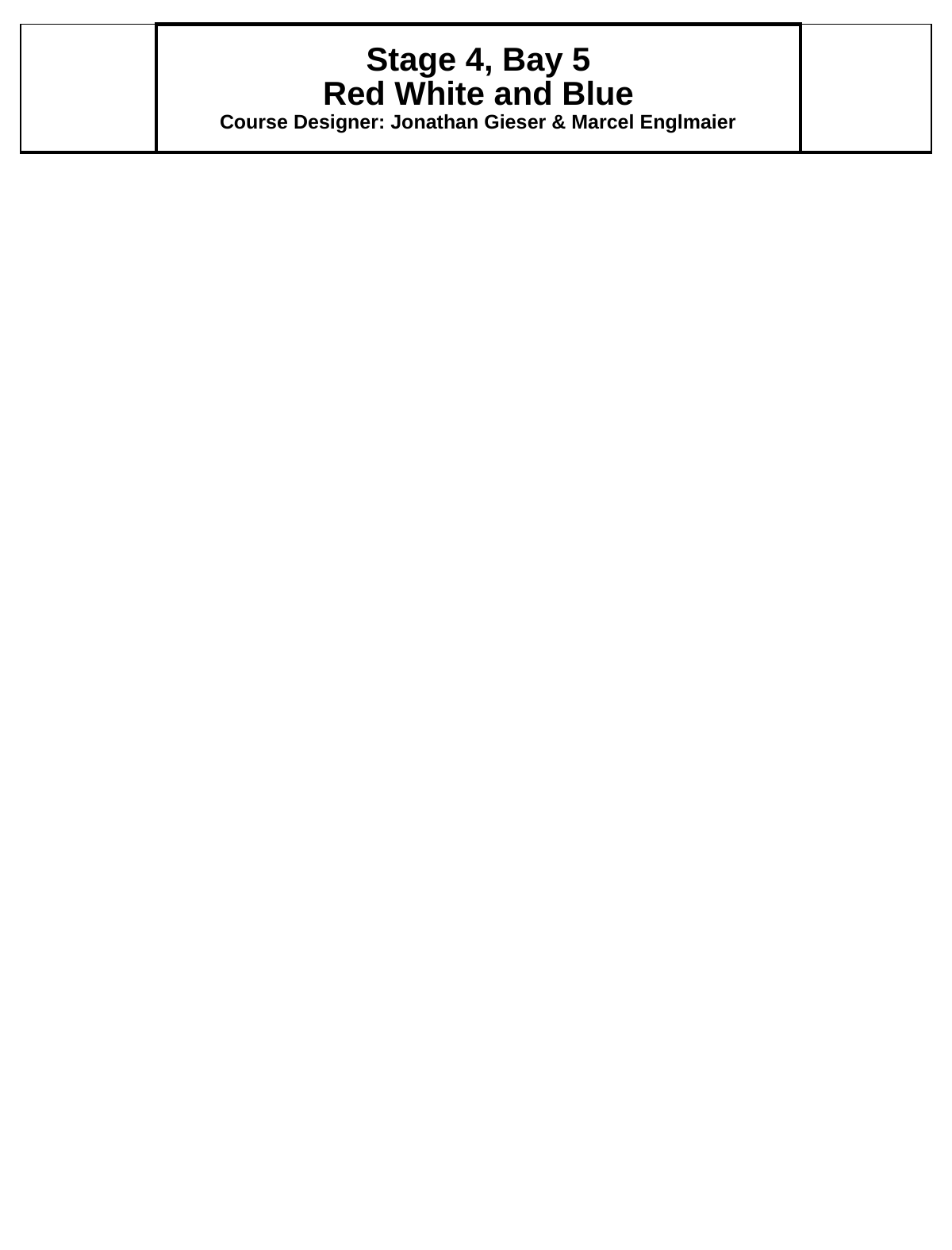

|  | Stage 4, Bay 5 Red White and Blue Course Designer: Jonathan Gieser & Marcel Englmaier |  |
| --- | --- | --- |